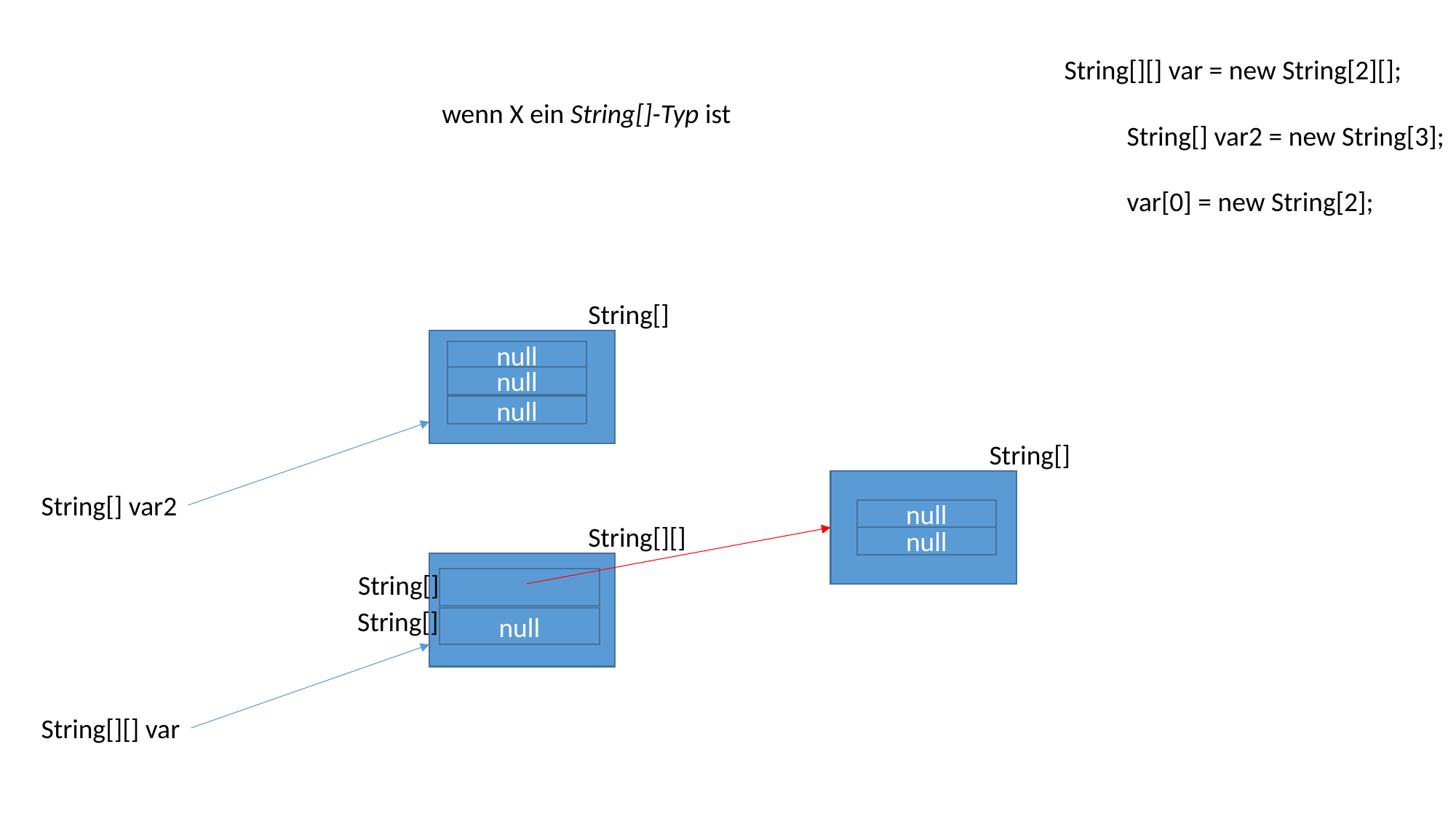

String[][] var = new String[2][];
wenn X ein String[]-Typ ist
String[] var2 = new String[3];

var[0] = new String[2];
String[]
???
null
null
null
String[]
???
String[] var2
null
String[][]
null

String[]

String[]
null
String[][] var